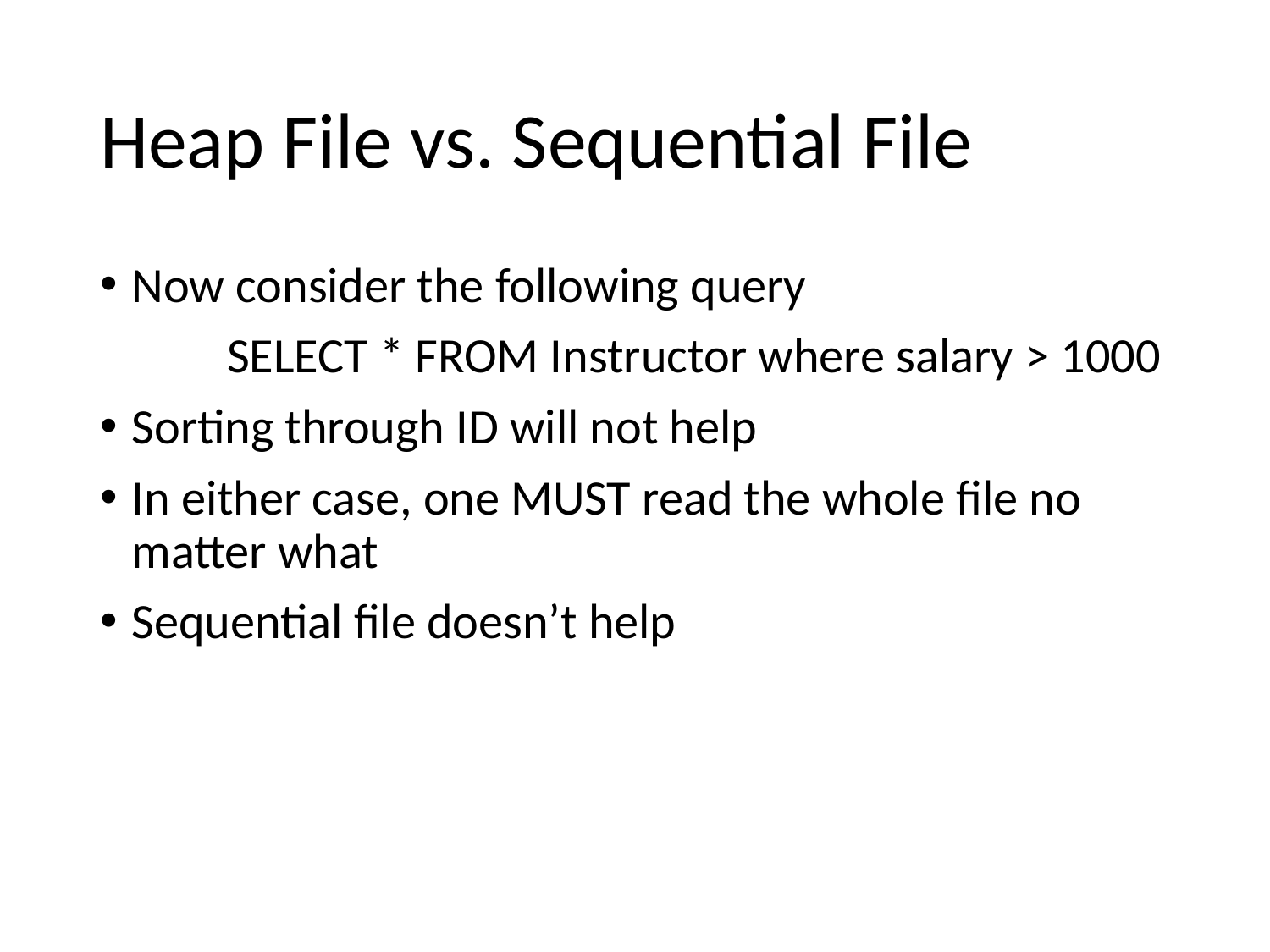

# Heap File vs. Sequential File
Now consider the following query
	SELECT * FROM Instructor where salary > 1000
Sorting through ID will not help
In either case, one MUST read the whole file no matter what
Sequential file doesn’t help